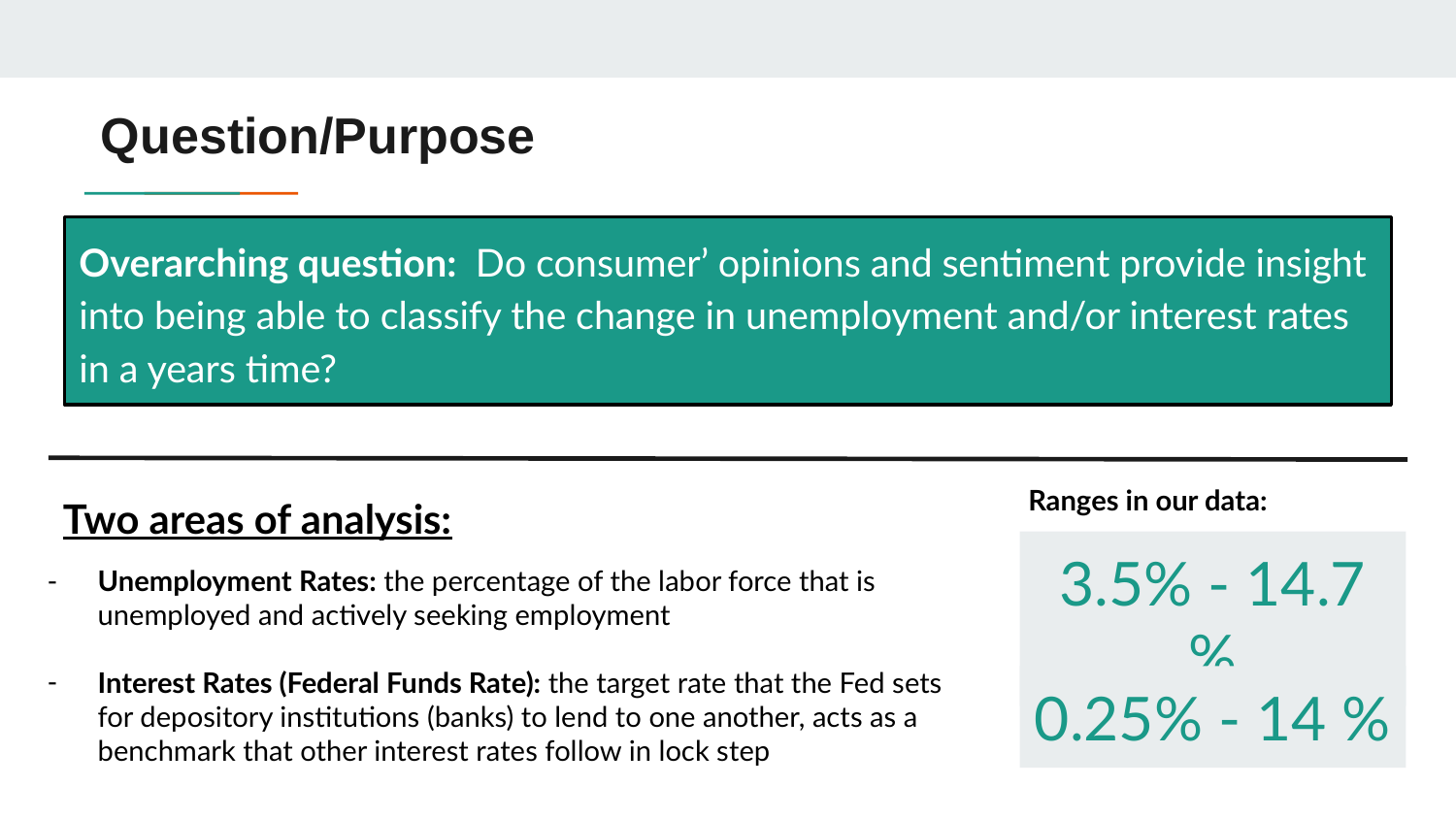

# Question/Purpose
Overarching question:  Do consumer’ opinions and sentiment provide insight into being able to classify the change in unemployment and/or interest rates in a years time?
Ranges in our data:
Two areas of analysis:

3.5% - 14.7 %
Unemployment Rates: the percentage of the labor force that is unemployed and actively seeking employment

Interest Rates (Federal Funds Rate): the target rate that the Fed sets for depository institutions (banks) to lend to one another, acts as a benchmark that other interest rates follow in lock step
0.25% - 14 %